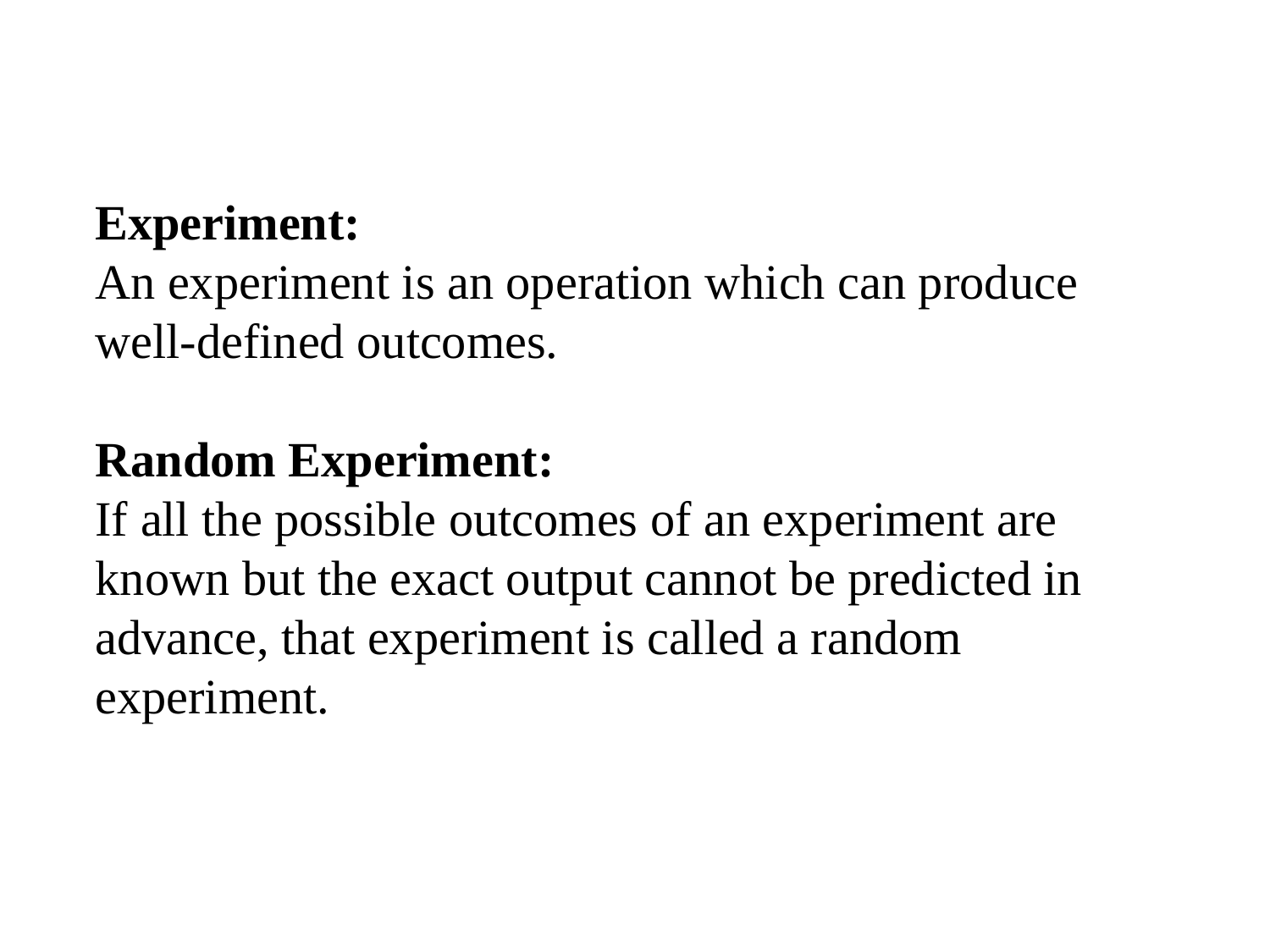

# Experiment: An experiment is an operation which can produce well-defined outcomes. Random Experiment: If all the possible outcomes of an experiment are known but the exact output cannot be predicted in advance, that experiment is called a random experiment.